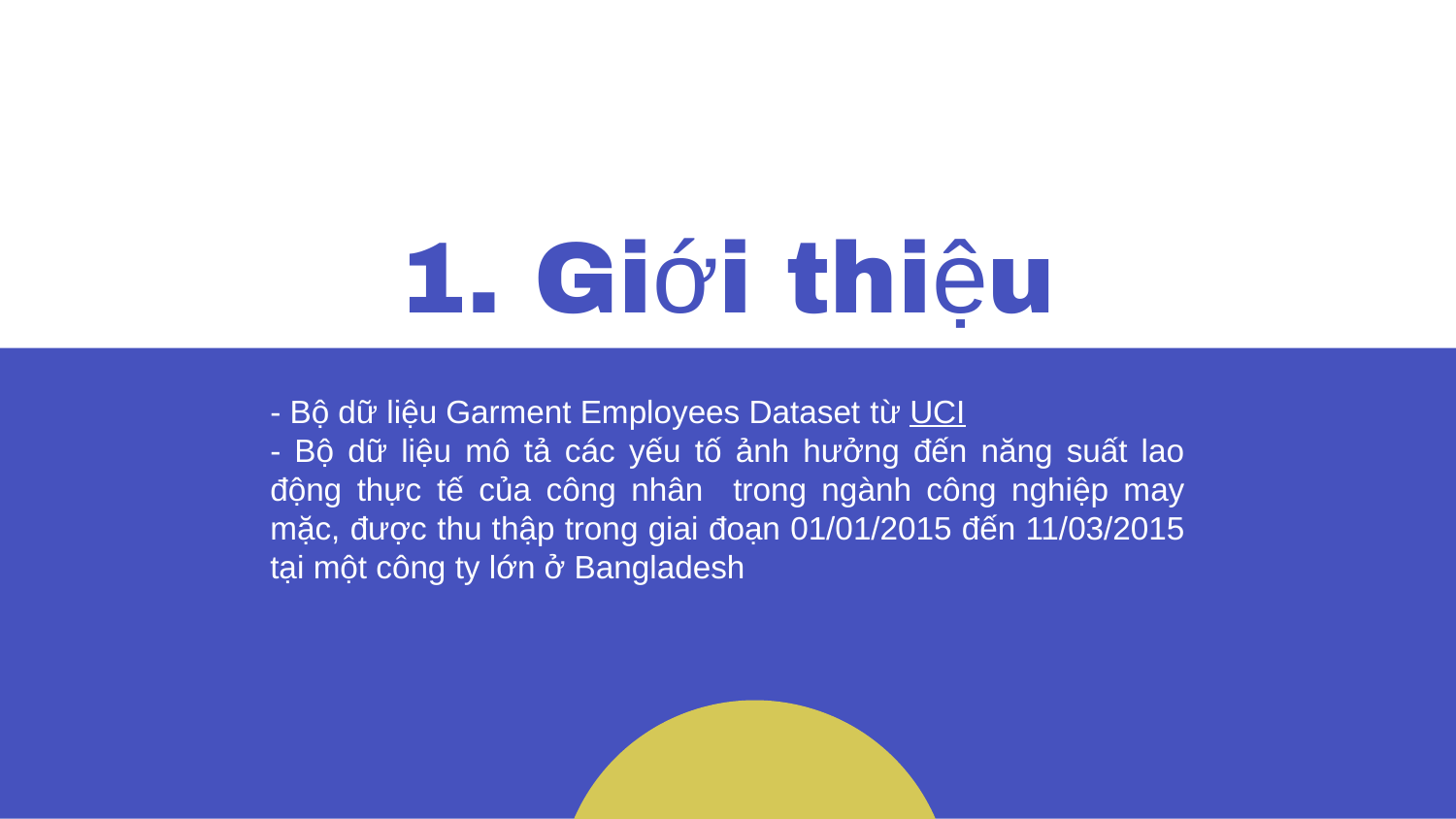

# 1. Giới thiệu
- Bộ dữ liệu Garment Employees Dataset từ UCI
- Bộ dữ liệu mô tả các yếu tố ảnh hưởng đến năng suất lao động thực tế của công nhân  trong ngành công nghiệp may mặc, được thu thập trong giai đoạn 01/01/2015 đến 11/03/2015 tại một công ty lớn ở Bangladesh